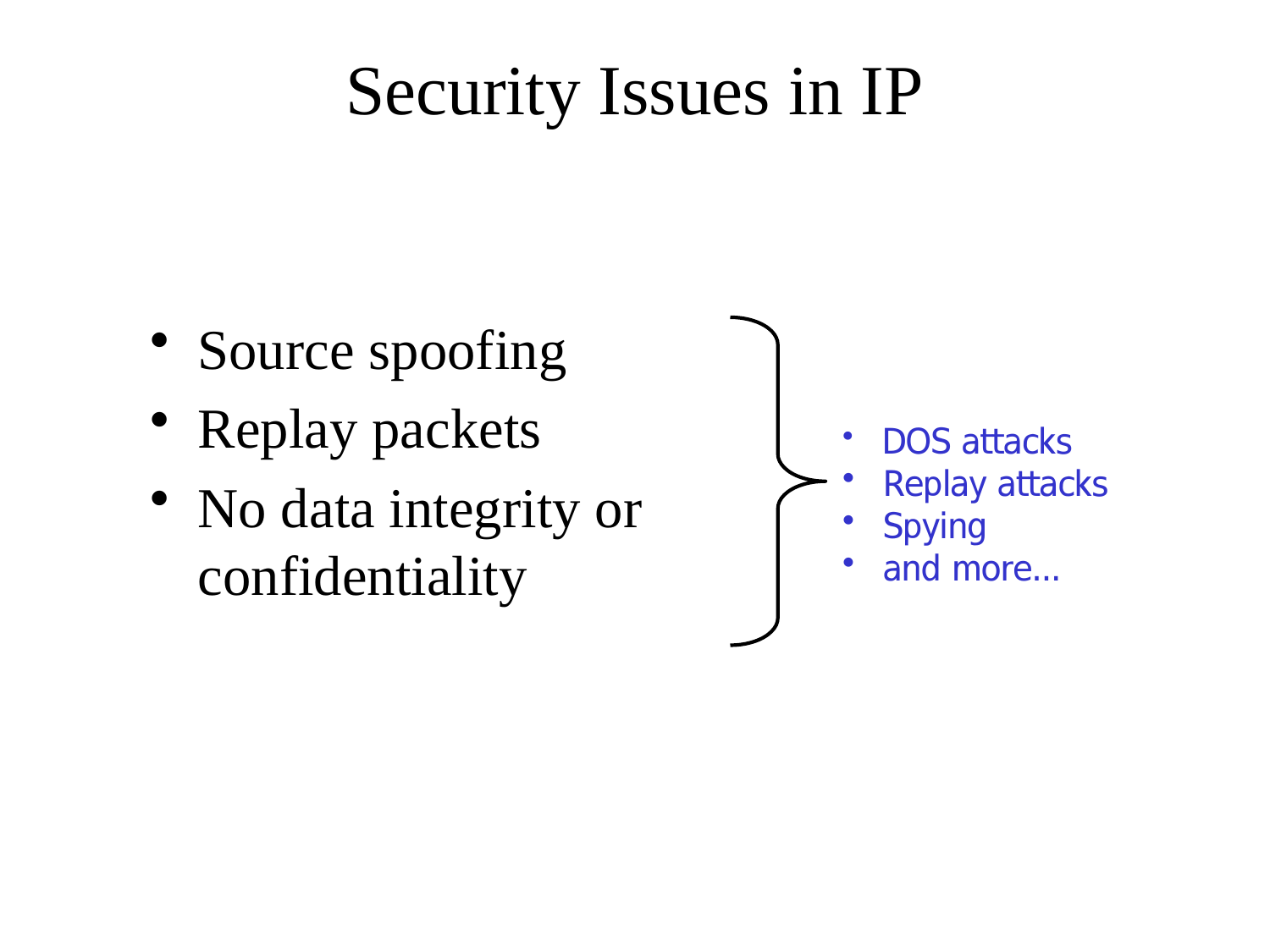

# Security Issues in IP
Source spoofing
Replay packets
No data integrity or confidentiality

 DOS attacks
 Replay attacks
 Spying
 and more…